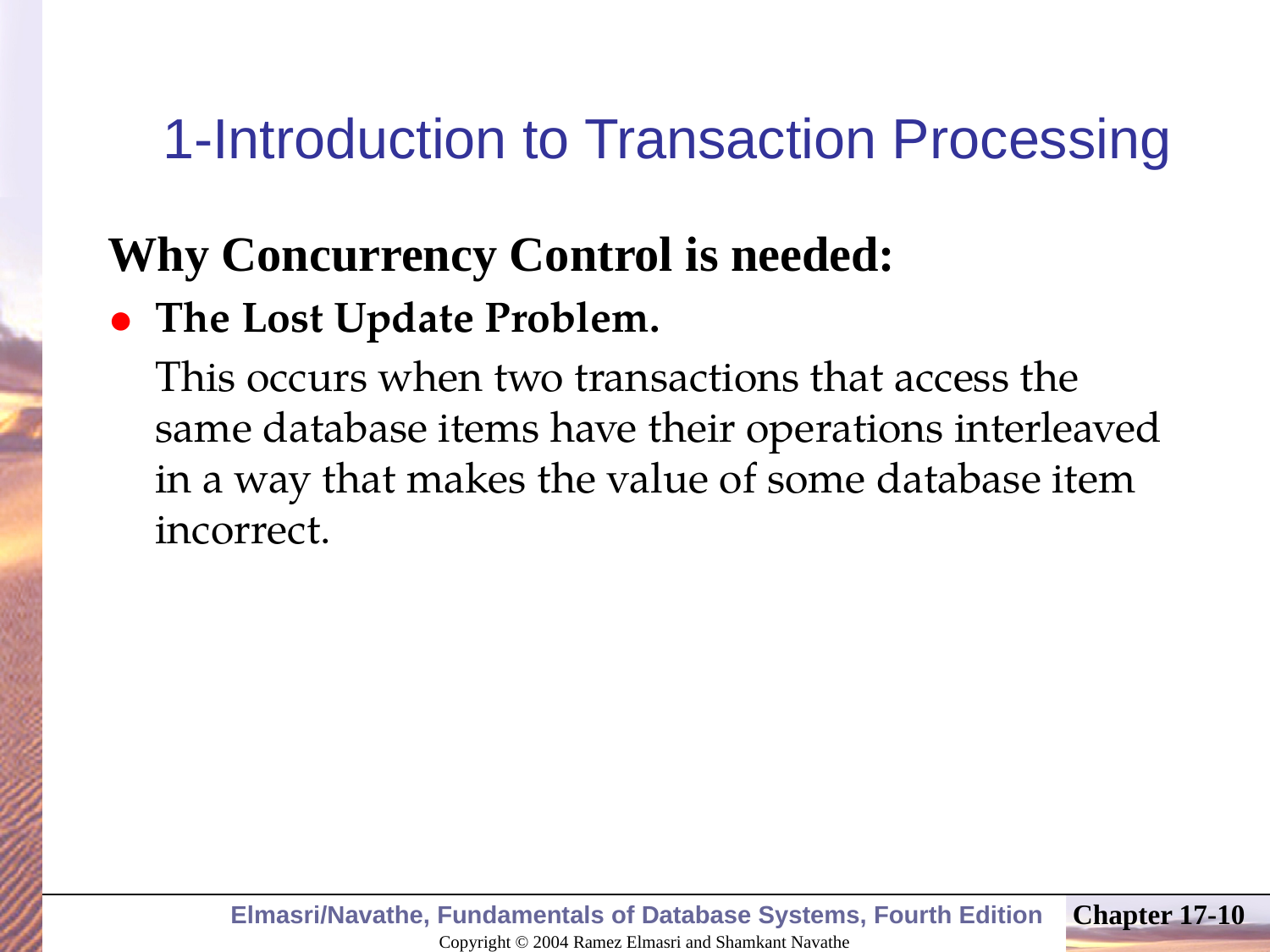

# 1-Introduction to Transaction Processing
Why Concurrency Control is needed:
The Lost Update Problem.
	This occurs when two transactions that access the same database items have their operations interleaved in a way that makes the value of some database item incorrect.
Chapter 17-10